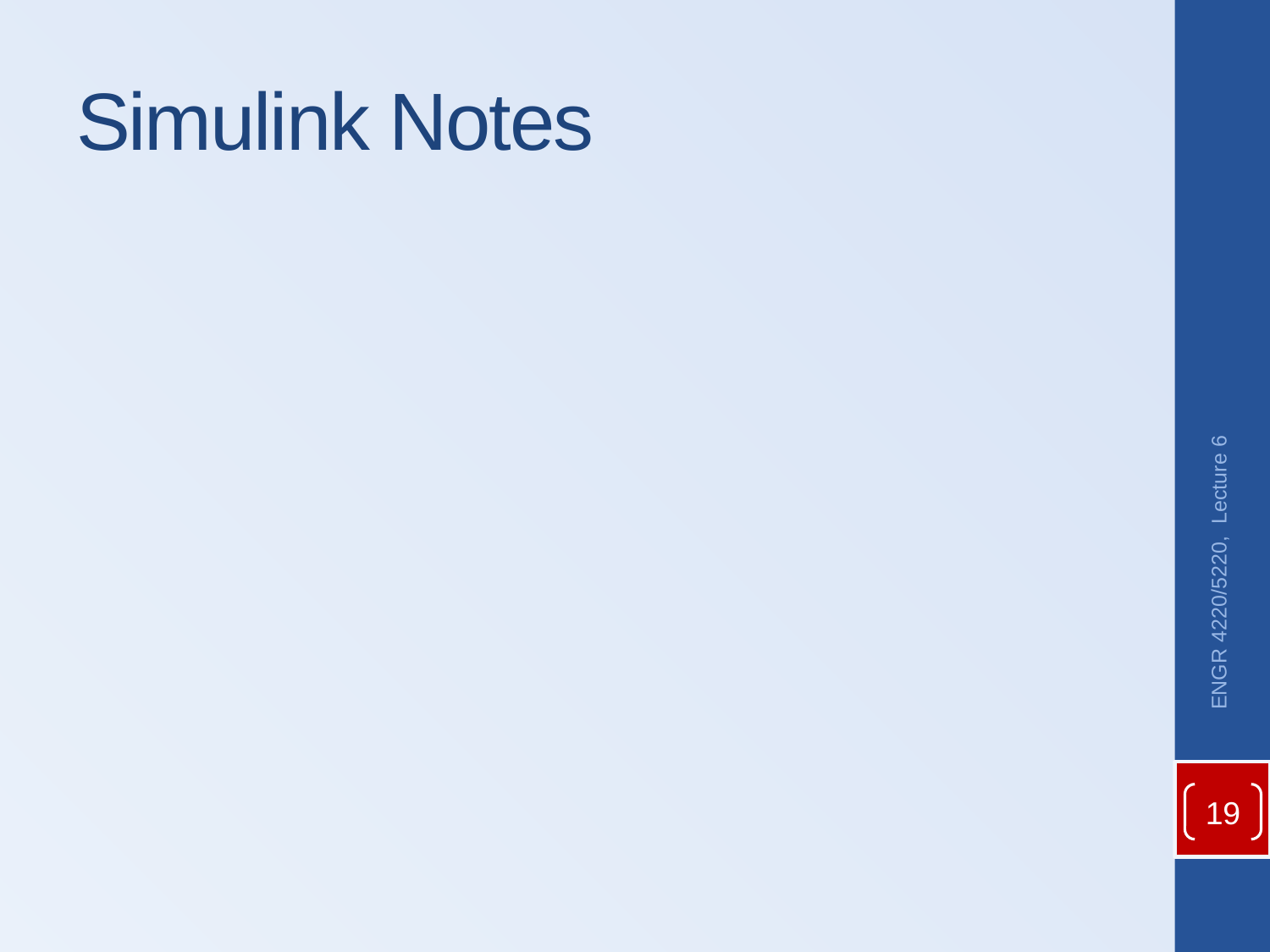

# Simulink Notes
ENGR 4220/5220,  Lecture 6
19